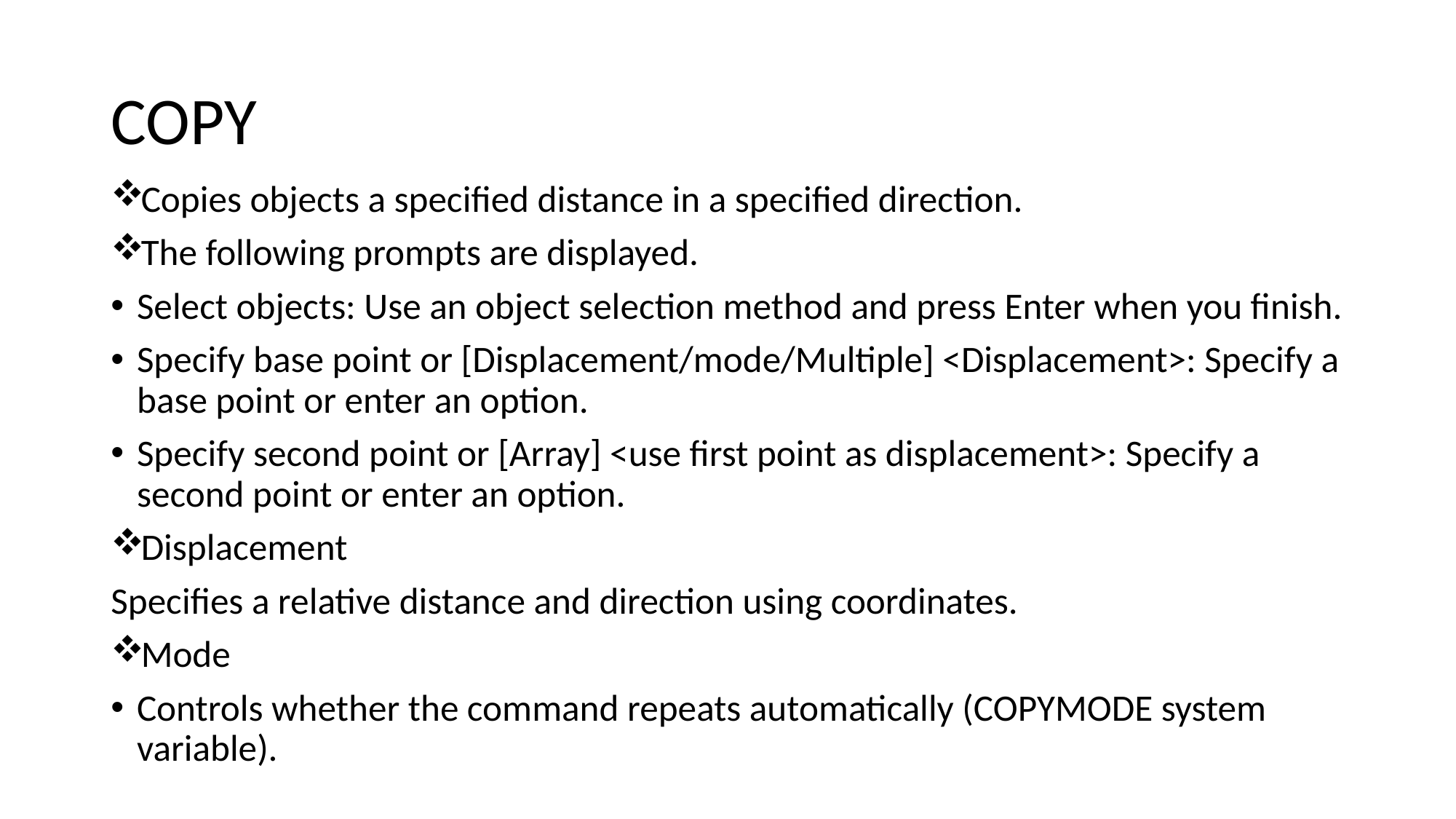

# COPY
Copies objects a specified distance in a specified direction.
The following prompts are displayed.
Select objects: Use an object selection method and press Enter when you finish.
Specify base point or [Displacement/mode/Multiple] <Displacement>: Specify a base point or enter an option.
Specify second point or [Array] <use first point as displacement>: Specify a second point or enter an option.
Displacement
Specifies a relative distance and direction using coordinates.
Mode
Controls whether the command repeats automatically (COPYMODE system variable).